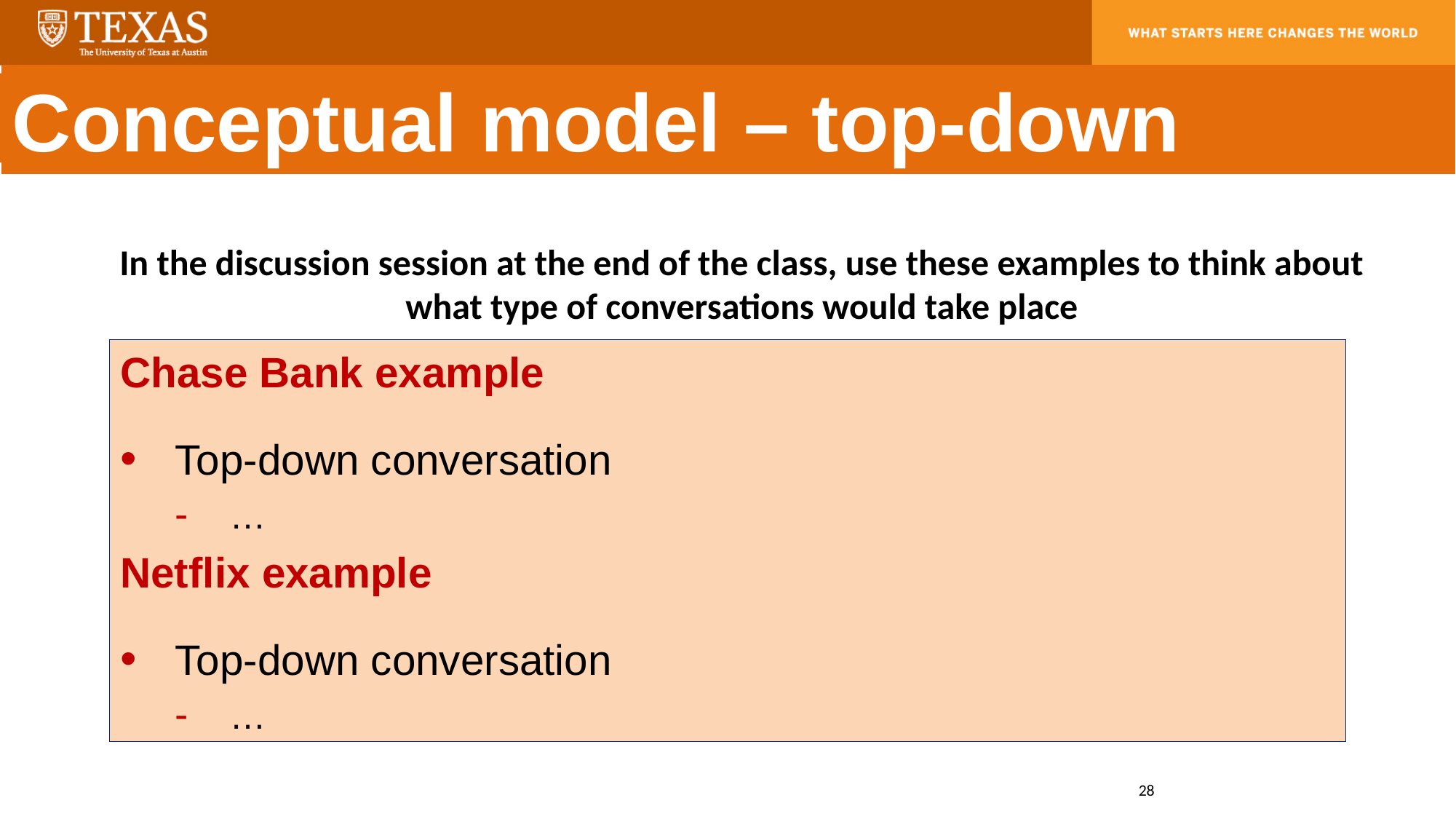

Conceptual model – top-down

In the discussion session at the end of the class, use these examples to think about what type of conversations would take place
Chase Bank example
Top-down conversation
…
Netflix example
Top-down conversation
…
28